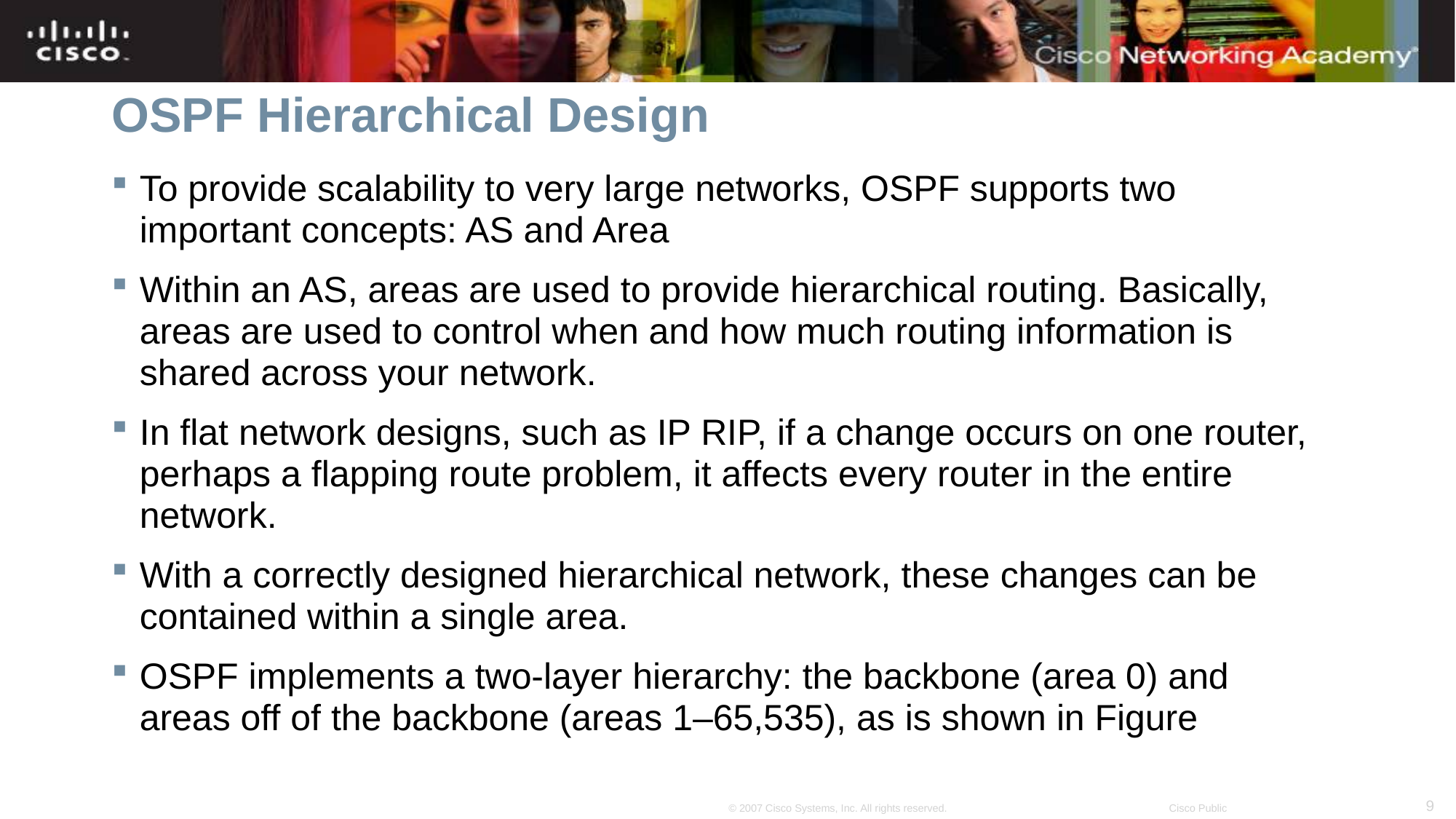

# OSPF Hierarchical Design
To provide scalability to very large networks, OSPF supports two important concepts: AS and Area
Within an AS, areas are used to provide hierarchical routing. Basically, areas are used to control when and how much routing information is shared across your network.
In flat network designs, such as IP RIP, if a change occurs on one router, perhaps a flapping route problem, it affects every router in the entire network.
With a correctly designed hierarchical network, these changes can be contained within a single area.
OSPF implements a two-layer hierarchy: the backbone (area 0) and areas off of the backbone (areas 1–65,535), as is shown in Figure